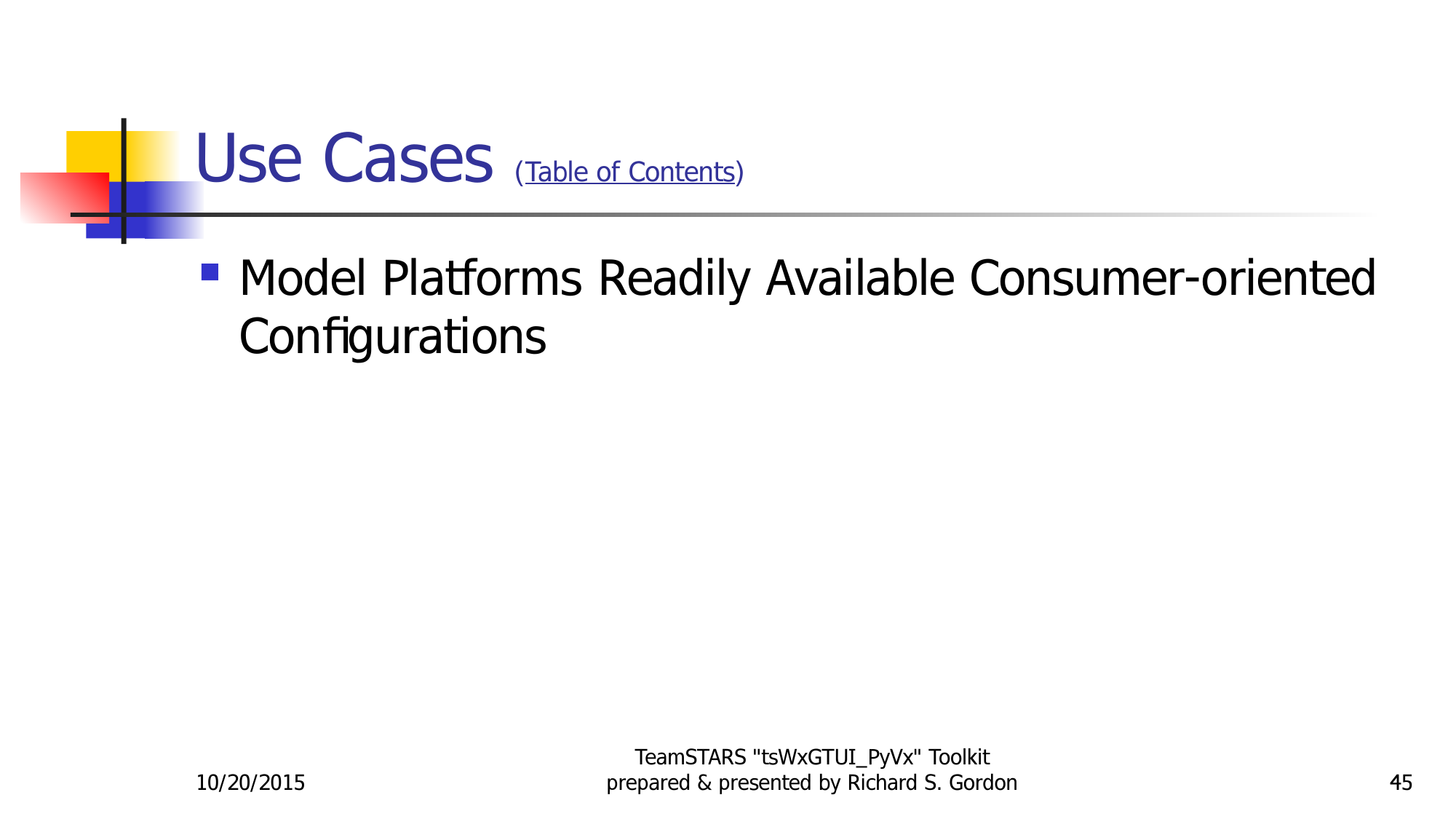

# Use Cases (Table of Contents)
Model Platforms Readily Available Consumer-oriented Configurations
10/20/2015
TeamSTARS "tsWxGTUI_PyVx" Toolkit prepared & presented by Richard S. Gordon
45